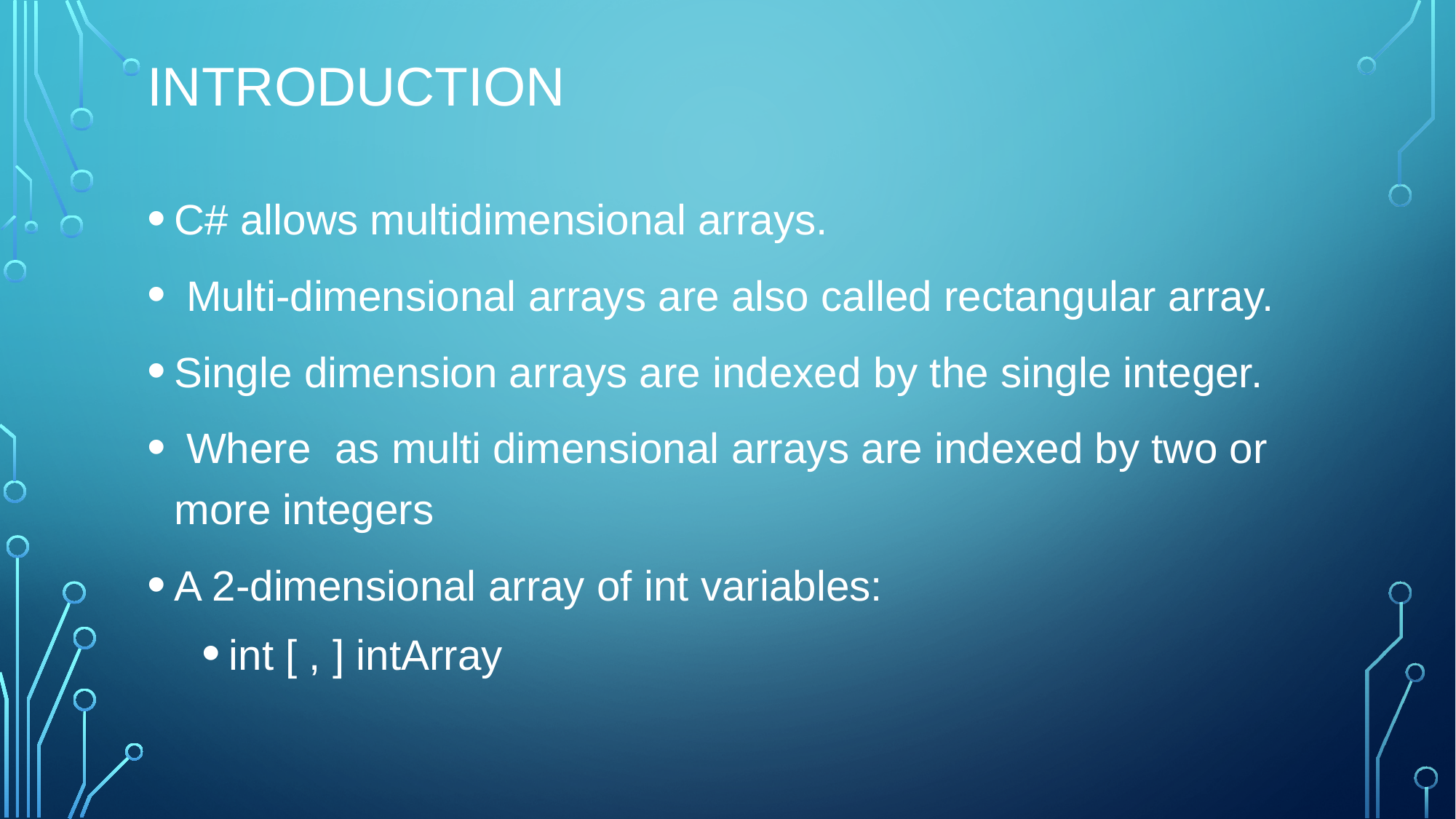

# Introduction
C# allows multidimensional arrays.
 Multi-dimensional arrays are also called rectangular array.
Single dimension arrays are indexed by the single integer.
 Where  as multi dimensional arrays are indexed by two or more integers
A 2-dimensional array of int variables:
int [ , ] intArray